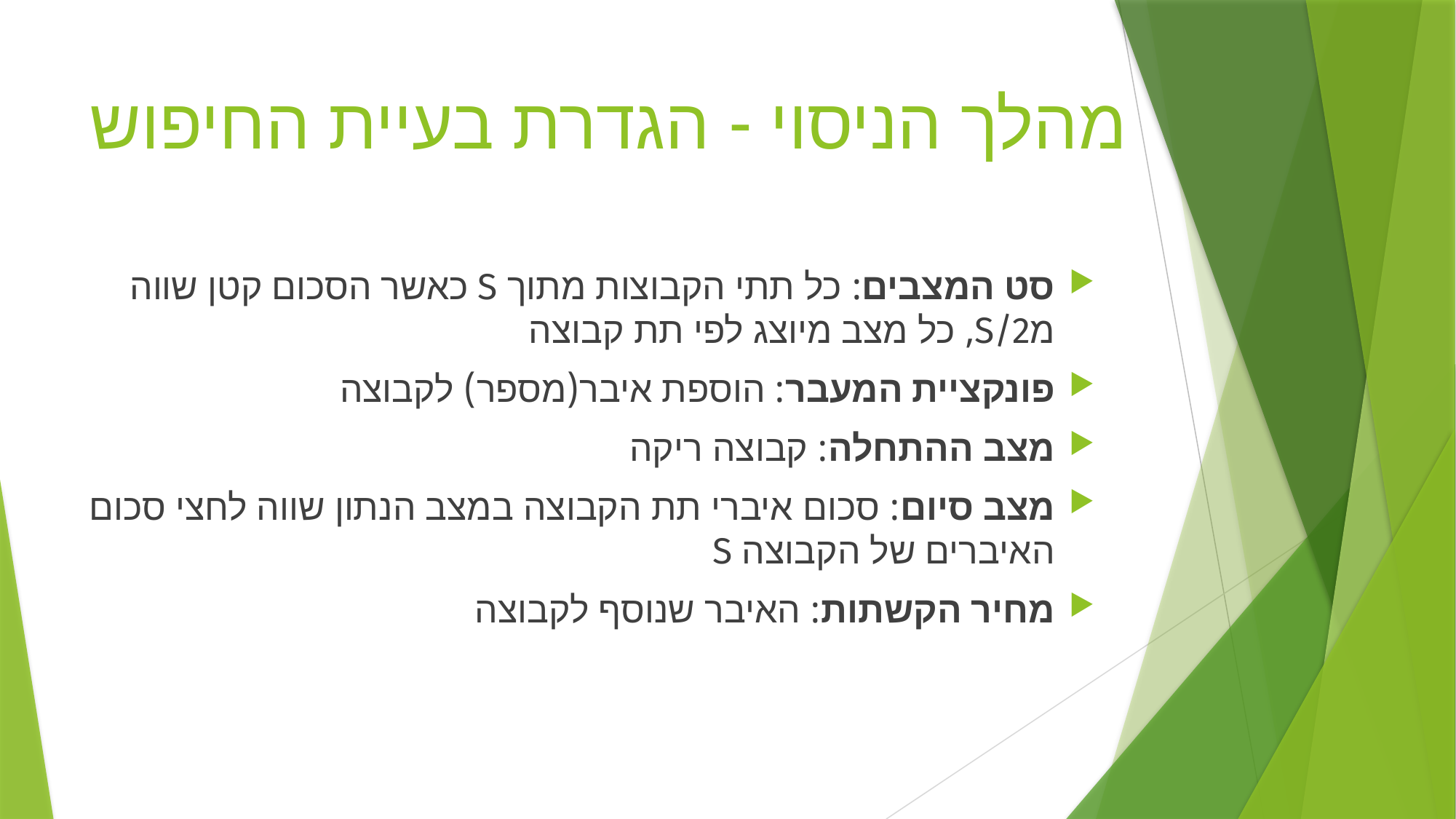

# מהלך הניסוי - הגדרת בעיית החיפוש
סט המצבים: כל תתי הקבוצות מתוך S כאשר הסכום קטן שווה מS/2, כל מצב מיוצג לפי תת קבוצה
פונקציית המעבר: הוספת איבר(מספר) לקבוצה
מצב ההתחלה: קבוצה ריקה
מצב סיום: סכום איברי תת הקבוצה במצב הנתון שווה לחצי סכום האיברים של הקבוצה S
מחיר הקשתות: האיבר שנוסף לקבוצה